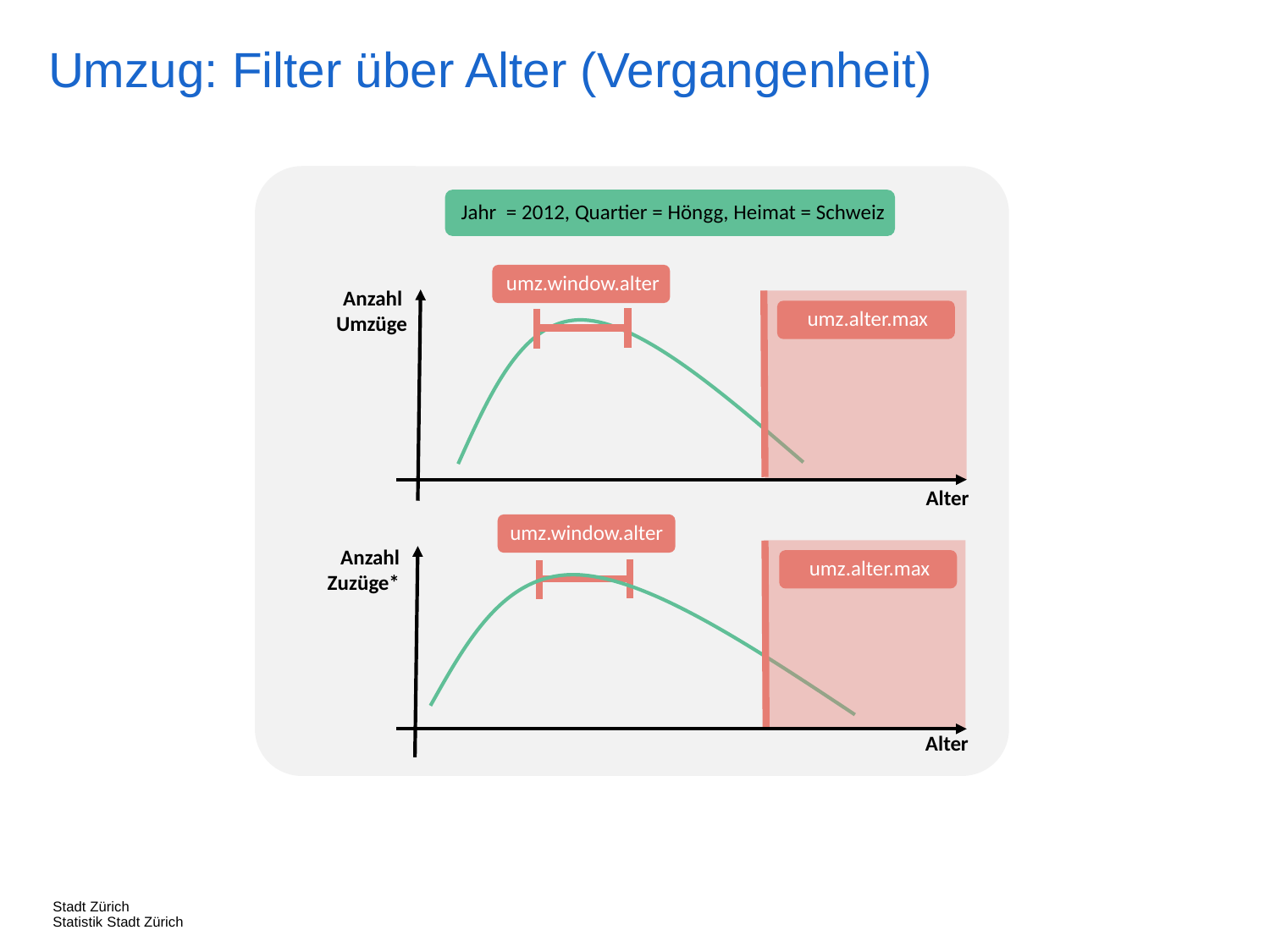

Umzug: Filter über Alter (Vergangenheit)

Jahr  = 2012, Quartier = Höngg, Heimat = Schweiz
umz.window.alter

Anzahl
Umzüge

umz.alter.max

Alter
umz.window.alter

Anzahl Zuzüge*

umz.alter.max

Alter
Stadt Zürich
Statistik Stadt Zürich